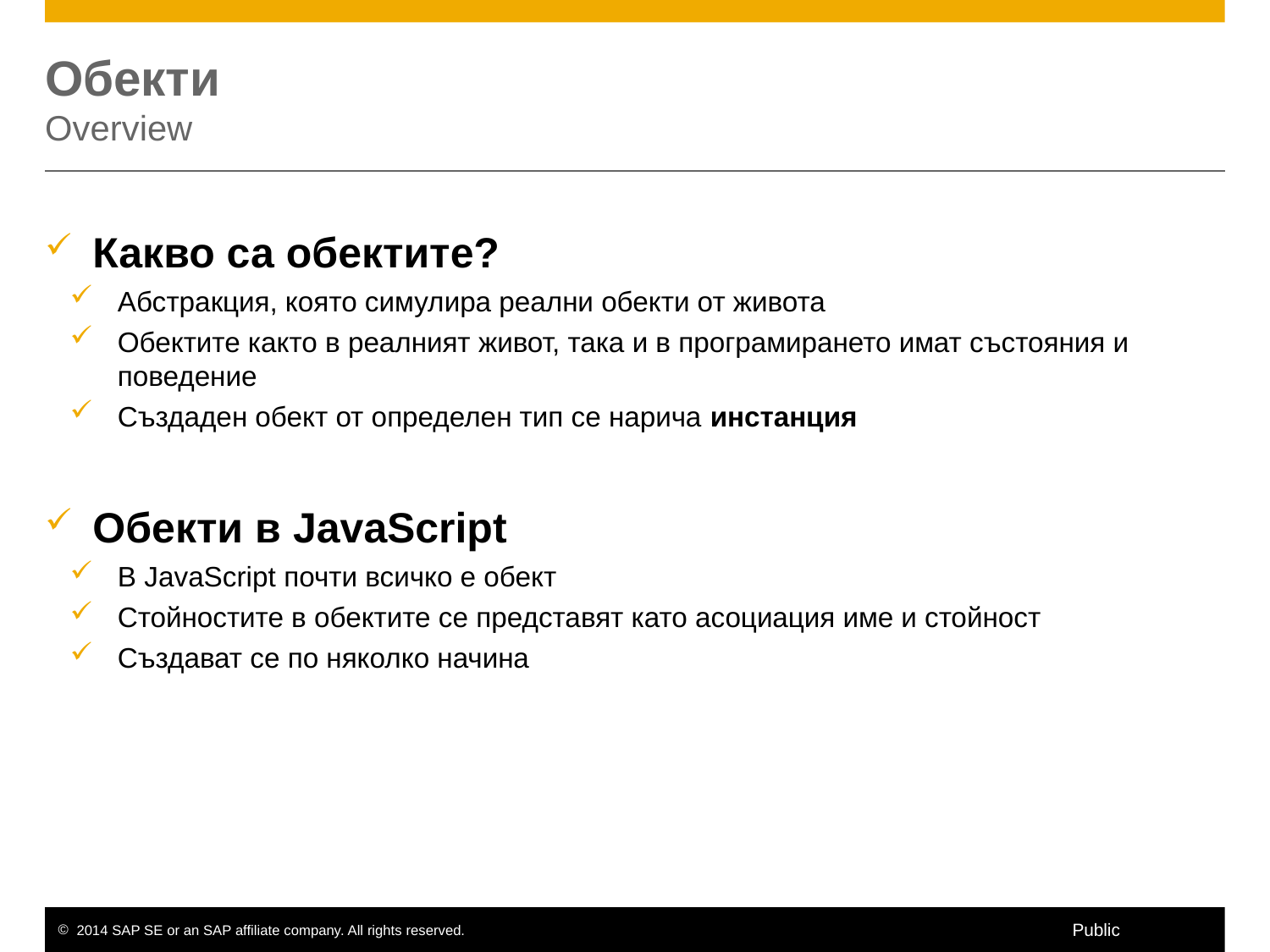

# Обекти Overview
Какво са обектите?
Абстракция, която симулира реални обекти от живота
Обектите както в реалният живот, така и в програмирането имат състояния и поведение
Създаден обект от определен тип се нарича инстанция

Обекти в JavaScript
В JavaScript почти всичко е обект
Стойностите в обектите се представят като асоциация име и стойност
Създават се по няколко начина